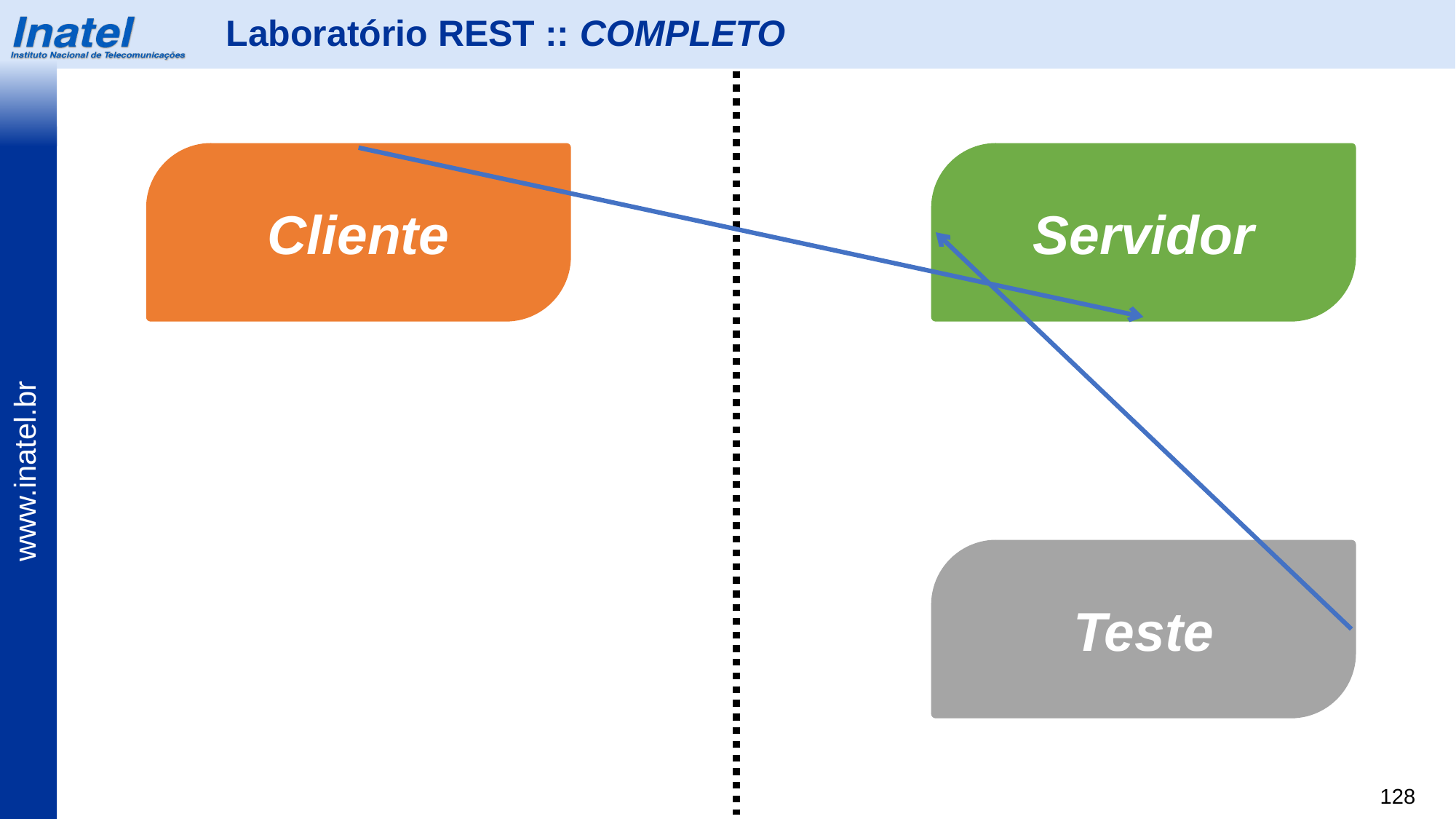

Laboratório REST :: COMPLETO
Cliente
Servidor
Teste